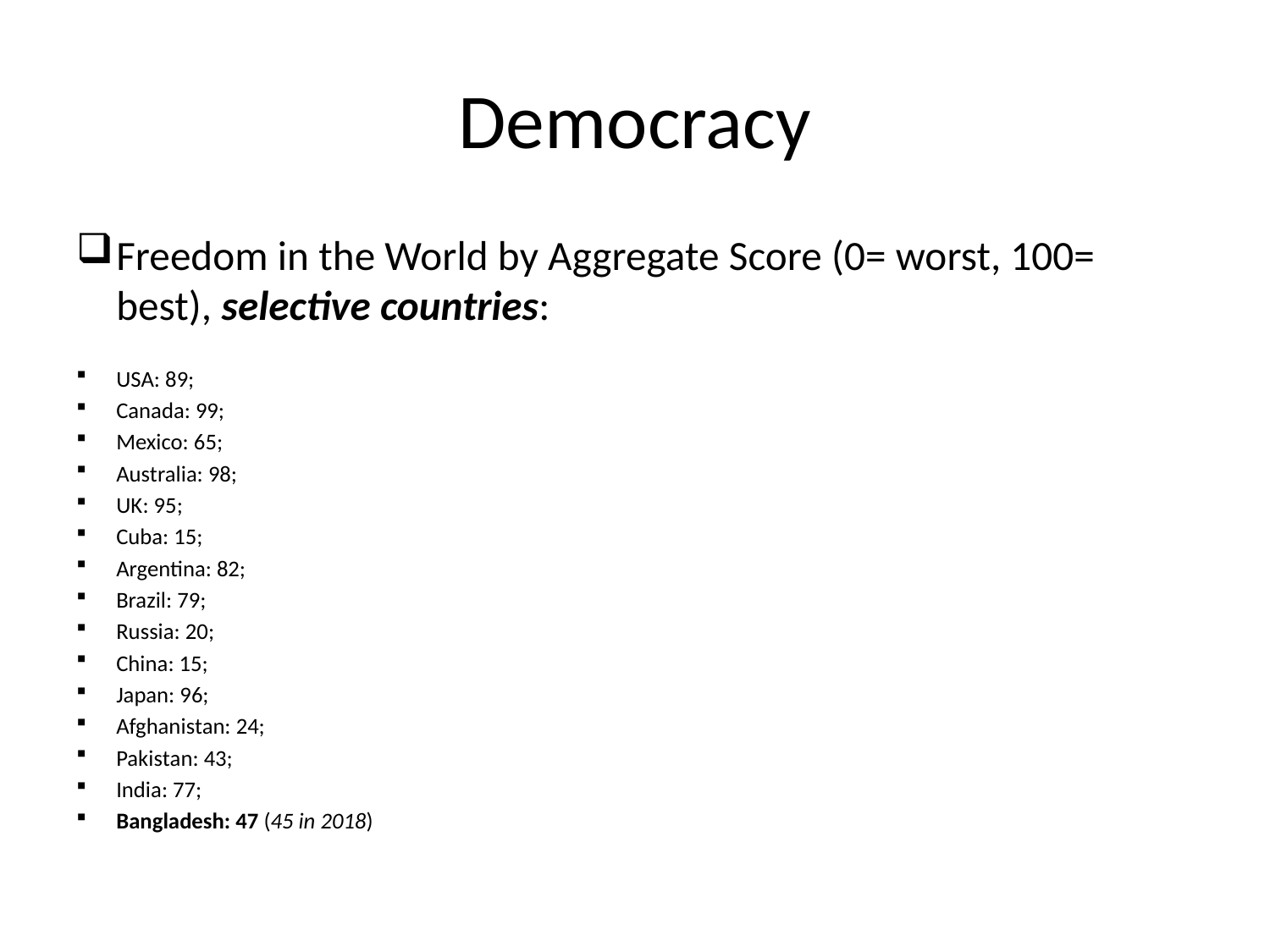

# Democracy
Freedom in the World by Aggregate Score (0= worst, 100= best), selective countries:

USA: 89;
Canada: 99;
Mexico: 65;
Australia: 98;
UK: 95;
Cuba: 15;
Argentina: 82;
Brazil: 79;
Russia: 20;
China: 15;
Japan: 96;
Afghanistan: 24;
Pakistan: 43;
India: 77;
Bangladesh: 47 (45 in 2018)